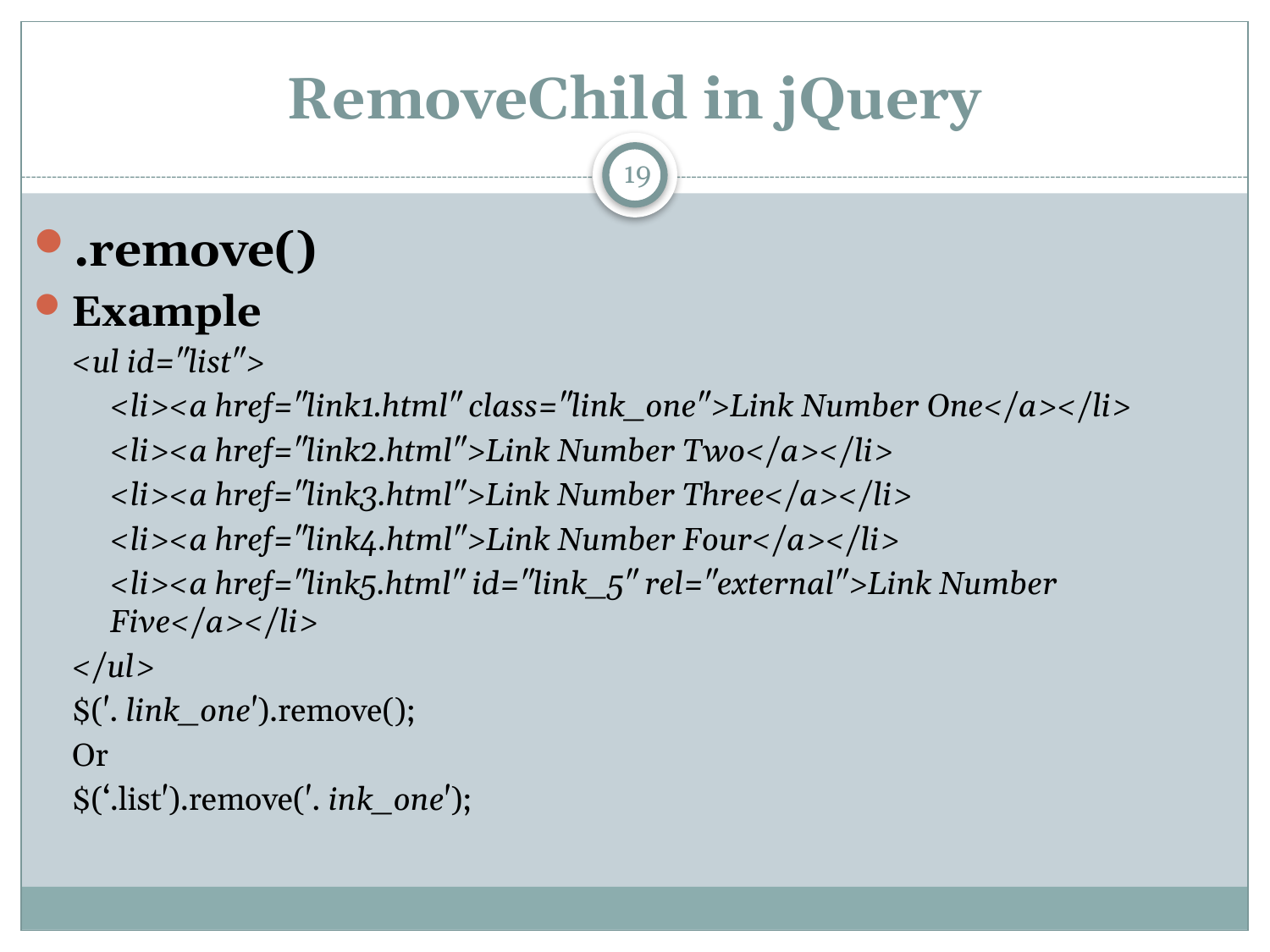

# RemoveChild in jQuery
19
.remove()
Example
<ul id="list">
	<li><a href="link1.html" class="link_one">Link Number One</a></li>
	<li><a href="link2.html">Link Number Two</a></li>
	<li><a href="link3.html">Link Number Three</a></li>
	<li><a href="link4.html">Link Number Four</a></li>
	<li><a href="link5.html" id="link_5" rel="external">Link Number Five</a></li>
</ul>
$('. link_one').remove();
Or
$(‘.list').remove('. ink_one');